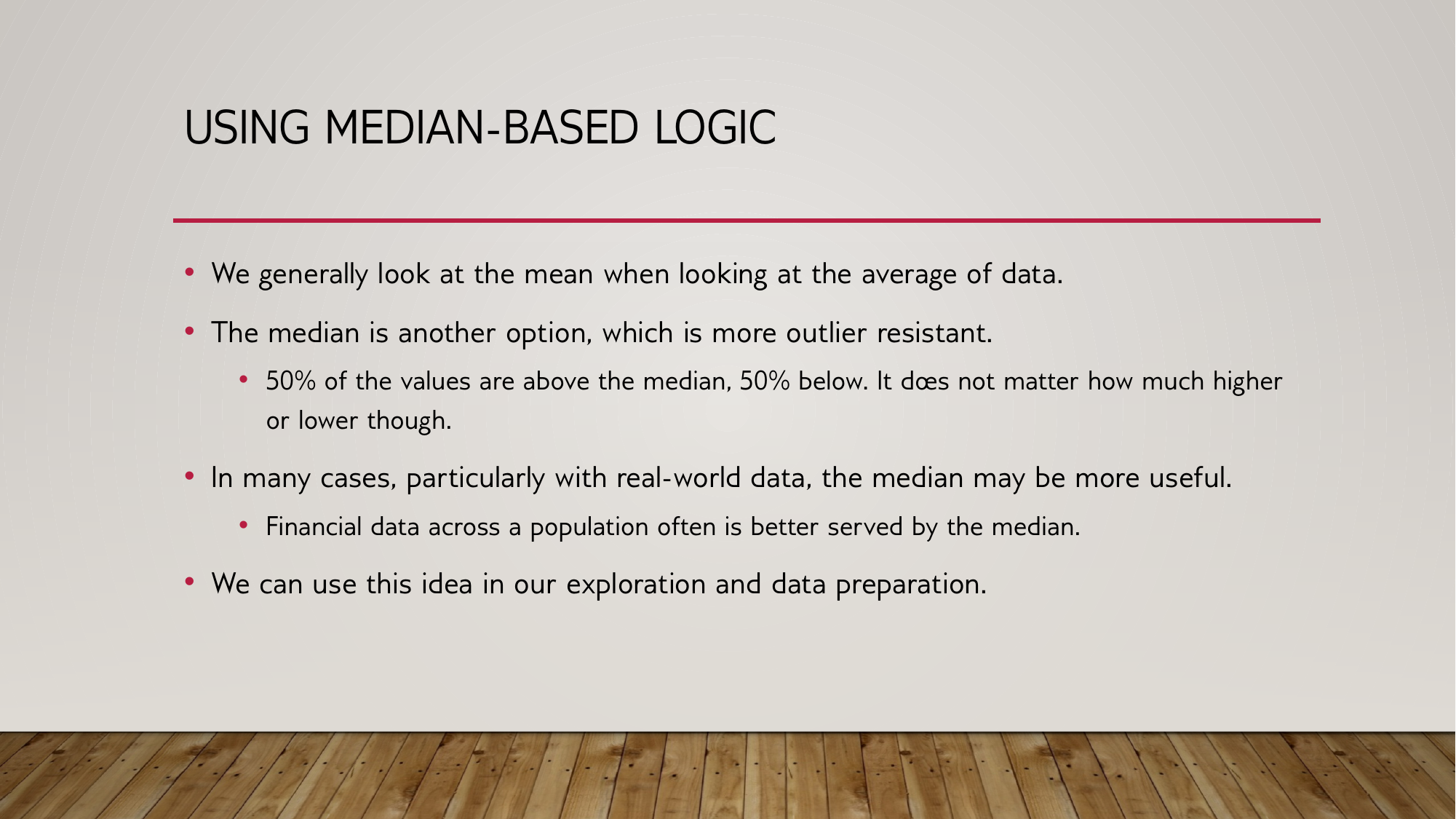

# Using Median-bAsed Logic
We generally look at the mean when looking at the average of data.
The median is another option, which is more outlier resistant.
50% of the values are above the median, 50% below. It does not matter how much higher or lower though.
In many cases, particularly with real-world data, the median may be more useful.
Financial data across a population often is better served by the median.
We can use this idea in our exploration and data preparation.